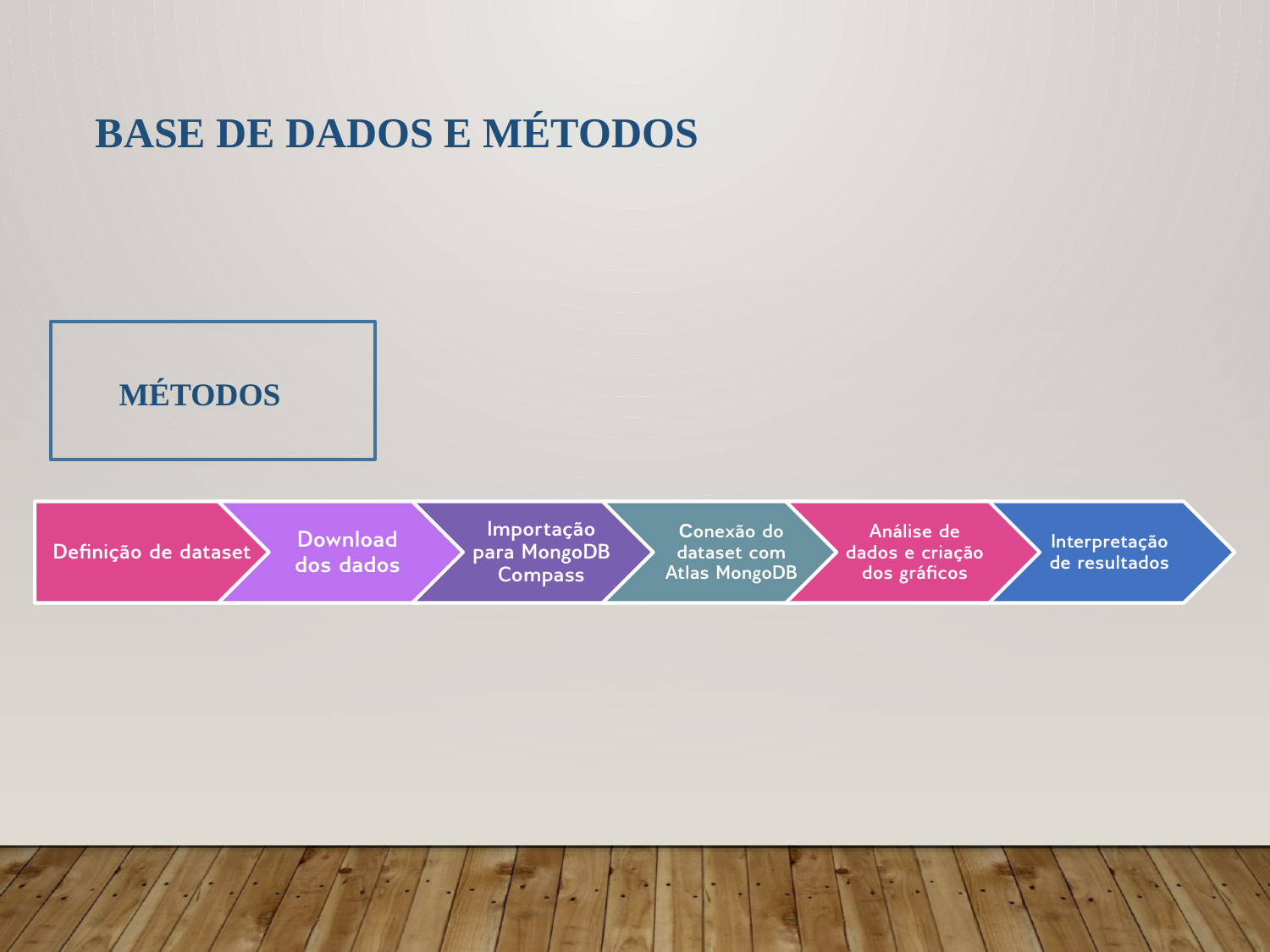

BASE DE DADOS E MÉTODOS

MÉTODOS

Definição de dataset

Download dos dados

Importação para MongoDB Compass

Conexão do dataset com Atlas MongoDB

Análise de dados e criação dos gráficos

Interpretação de resultados